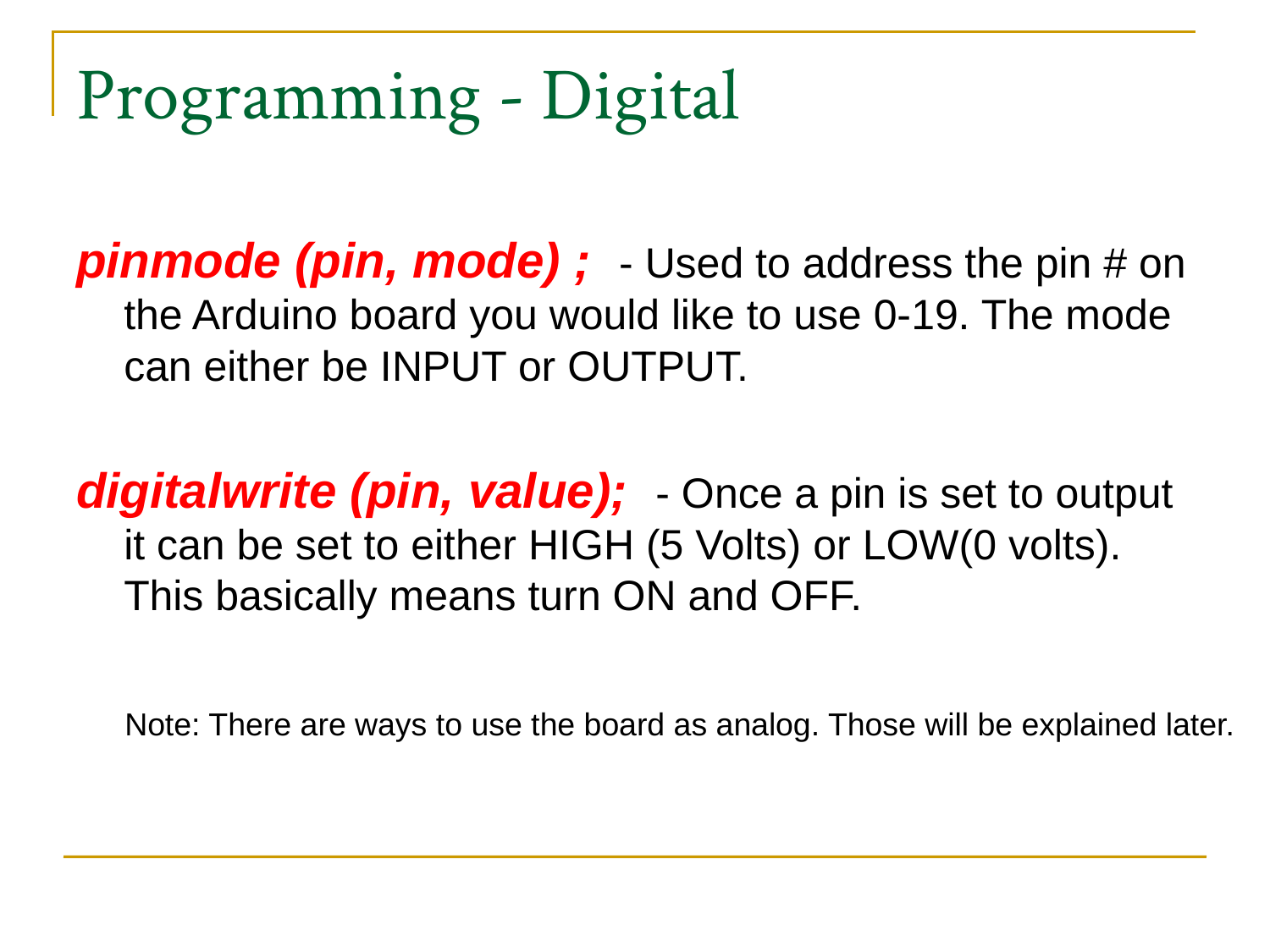

# Programming - Digital
pinmode (pin, mode) ;  - Used to address the pin # on the Arduino board you would like to use 0-19. The mode can either be INPUT or OUTPUT.

digitalwrite (pin, value);  - Once a pin is set to output it can be set to either HIGH (5 Volts) or LOW(0 volts). This basically means turn ON and OFF.

Note: There are ways to use the board as analog. Those will be explained later.